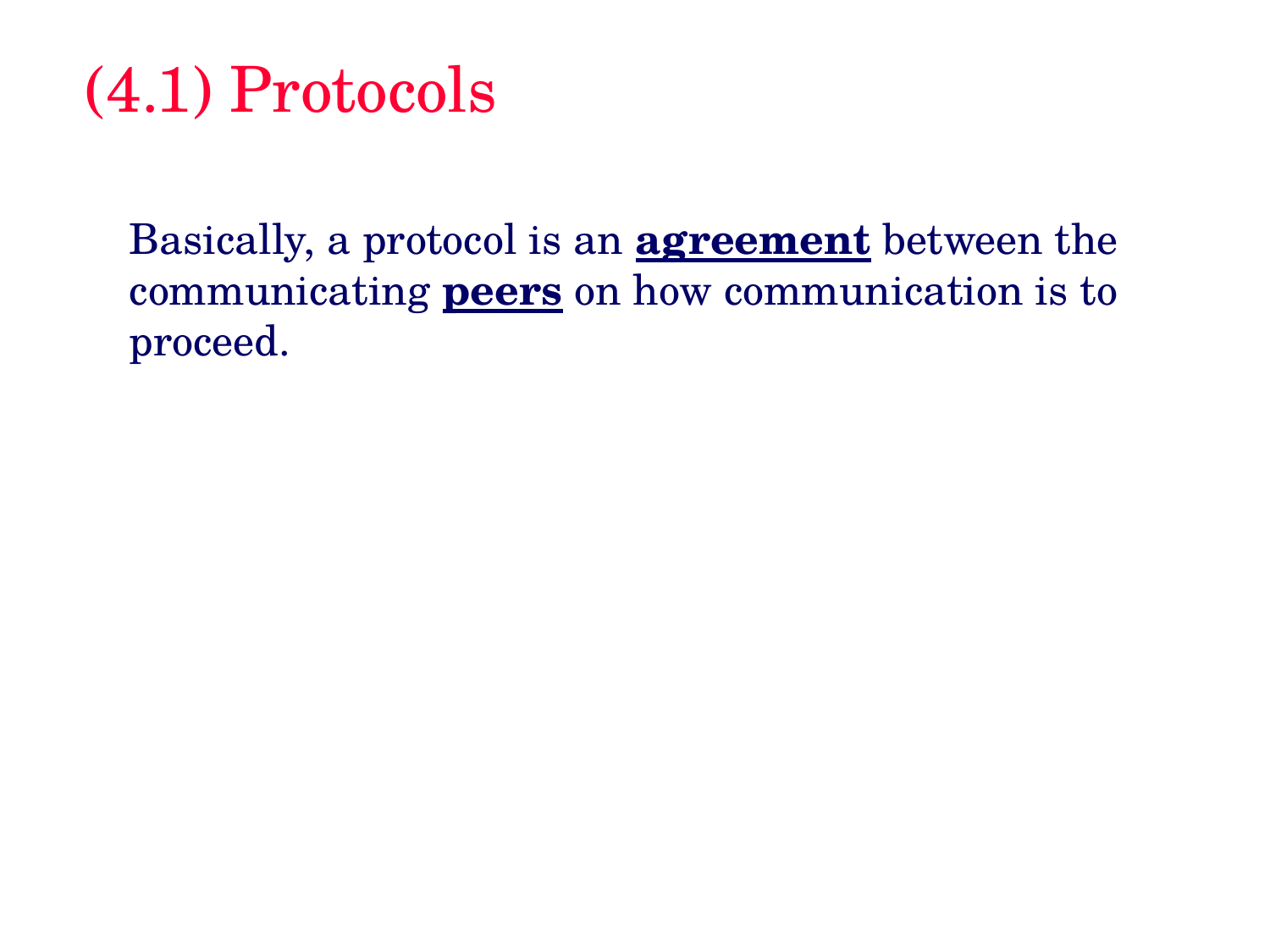

# (4.1) Protocols

Basically, a protocol is an agreement between the communicating peers on how communication is to proceed.